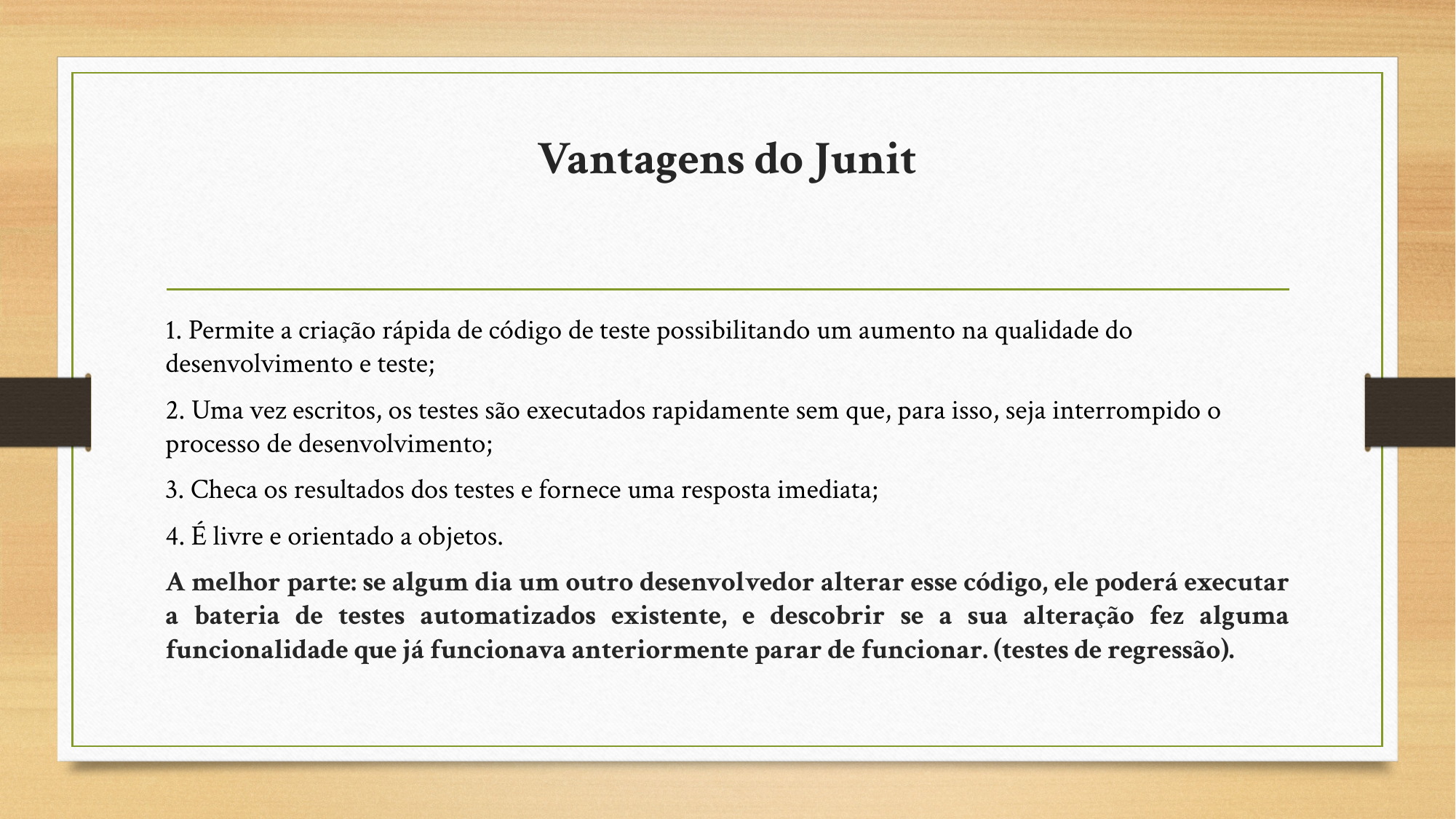

# Vantagens do Junit
1. Permite a criação rápida de código de teste possibilitando um aumento na qualidade do desenvolvimento e teste;
2. Uma vez escritos, os testes são executados rapidamente sem que, para isso, seja interrompido o processo de desenvolvimento;
3. Checa os resultados dos testes e fornece uma resposta imediata;
4. É livre e orientado a objetos.
A melhor parte: se algum dia um outro desenvolvedor alterar esse código, ele poderá executar a bateria de testes automatizados existente, e descobrir se a sua alteração fez alguma funcionalidade que já funcionava anteriormente parar de funcionar. (testes de regressão).